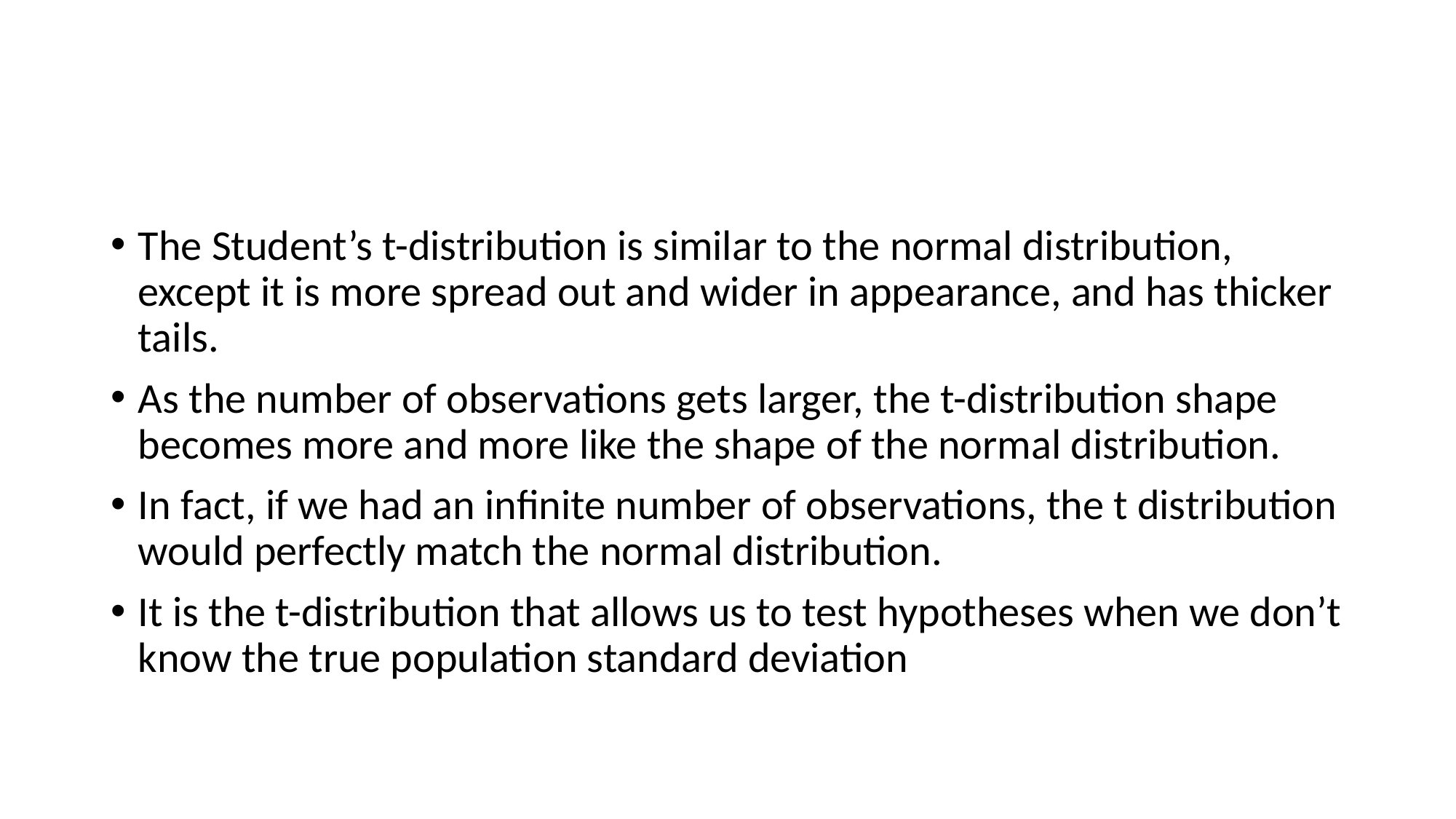

#
The Student’s t-distribution is similar to the normal distribution, except it is more spread out and wider in appearance, and has thicker tails.
As the number of observations gets larger, the t-distribution shape becomes more and more like the shape of the normal distribution.
In fact, if we had an infinite number of observations, the t distribution would perfectly match the normal distribution.
It is the t-distribution that allows us to test hypotheses when we don’t know the true population standard deviation